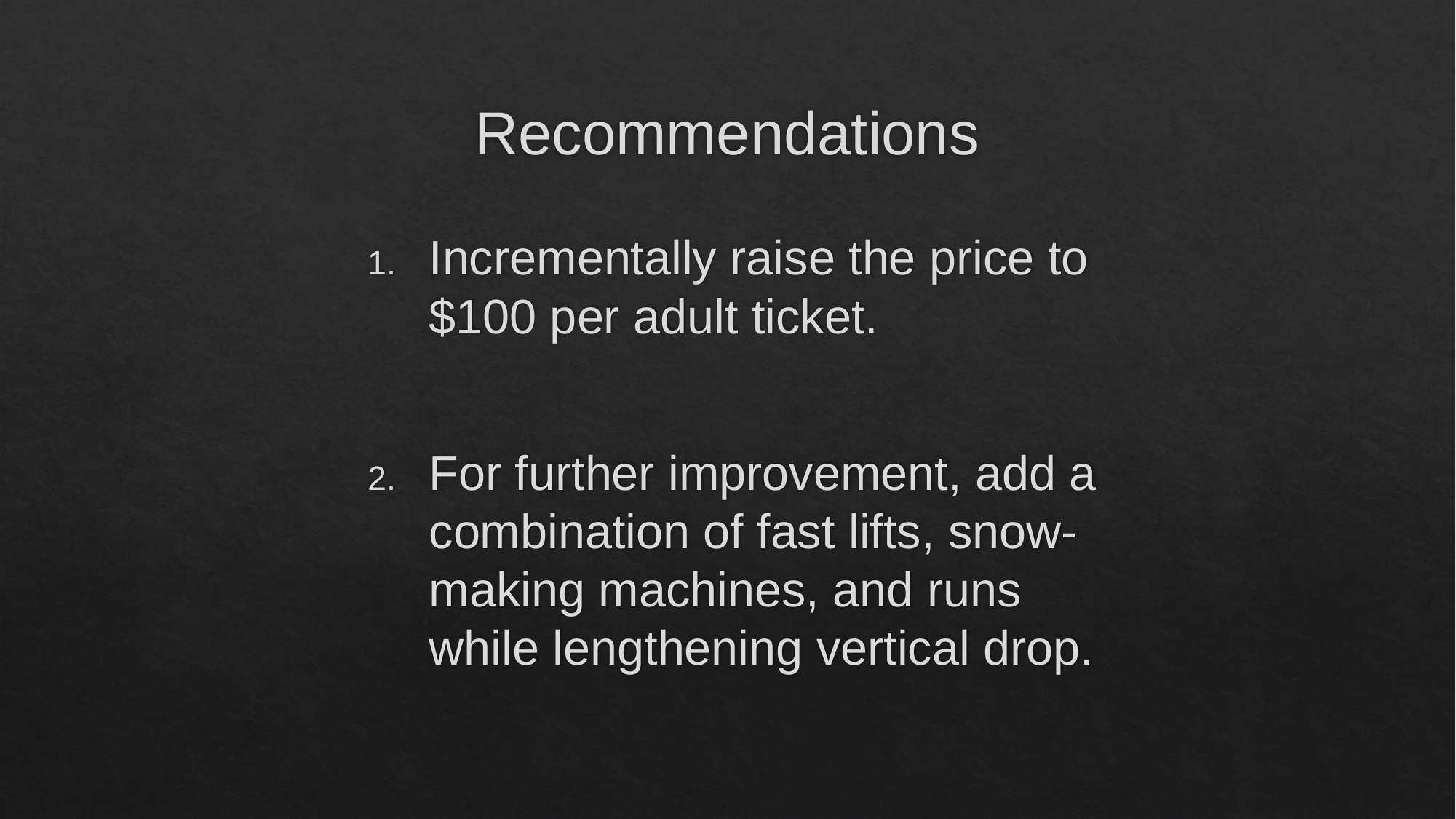

# Recommendations
Incrementally raise the price to $100 per adult ticket.

For further improvement, add a combination of fast lifts, snow-making machines, and runs while lengthening vertical drop.